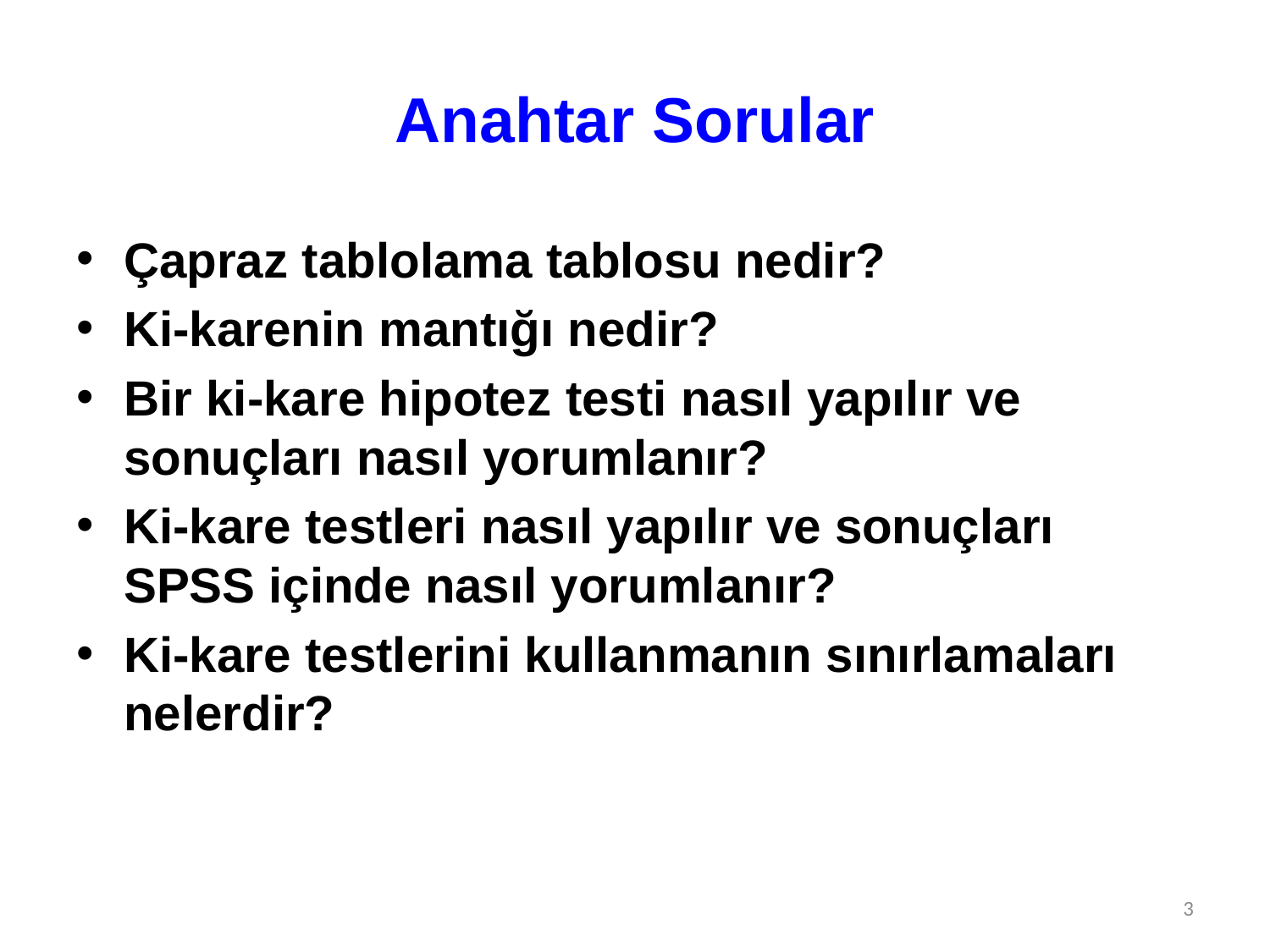

# Anahtar Sorular
Çapraz tablolama tablosu nedir?
Ki-karenin mantığı nedir?
Bir ki-kare hipotez testi nasıl yapılır ve sonuçları nasıl yorumlanır?
Ki-kare testleri nasıl yapılır ve sonuçları SPSS içinde nasıl yorumlanır?
Ki-kare testlerini kullanmanın sınırlamaları nelerdir?
3